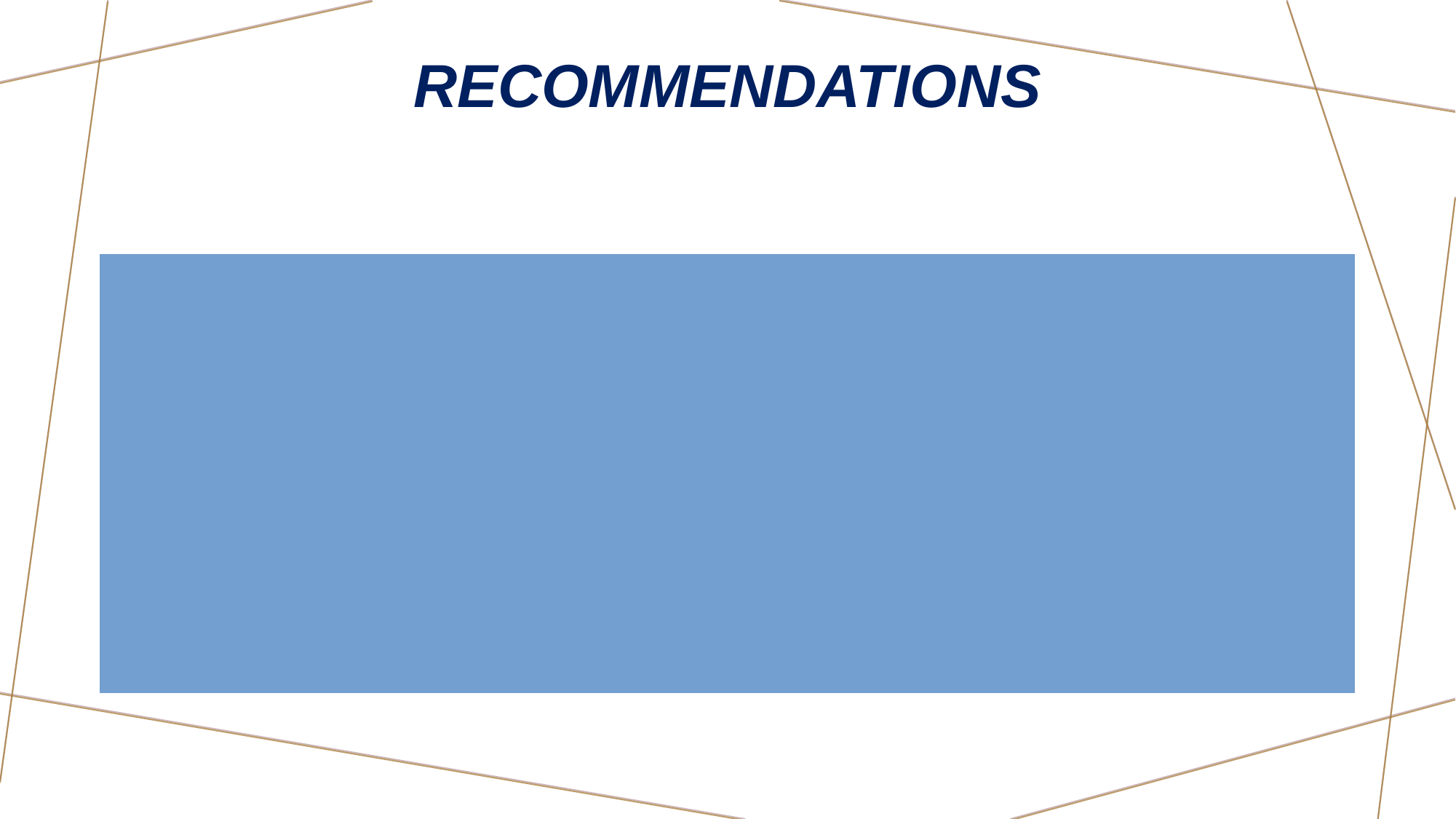

# RECOMMENDATIONS
By performing this comprehensive analysis, we can say that;
Gain actionable insights into productivity, market growth, and labor market dynamics, empowering stakeholders to make informed decisions and strategies for the future of construction.
Enhance productivity through streamlined processes and technology adoption.
Manage costs by negotiating contracts and optimizing resource allocation.
Address labor dynamics with competitive benefits and workforce management.
Emphasize innovation, technology adoption, and sustainable practices.
Develop robust risk management strategies for market fluctuations.